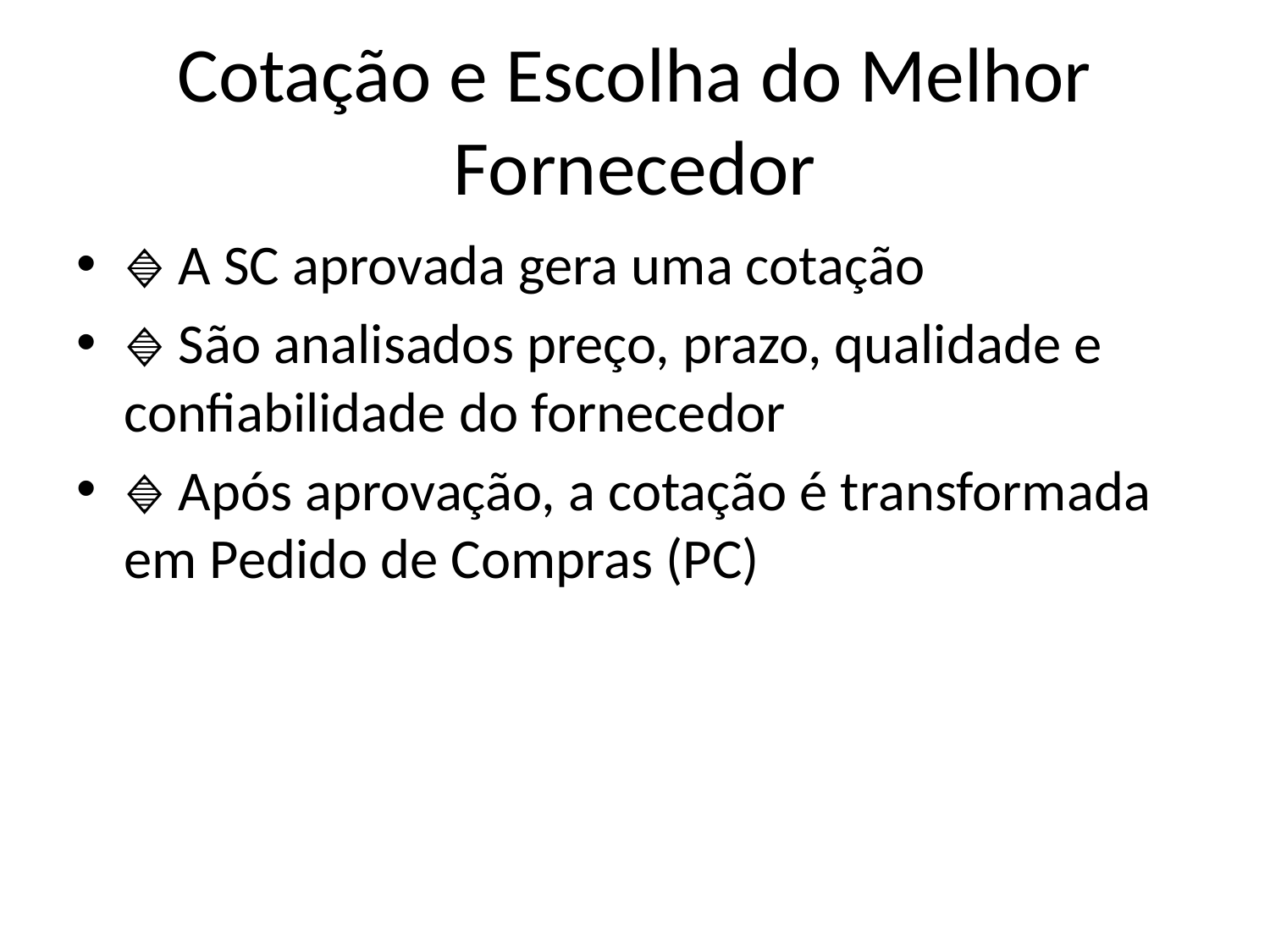

# Cotação e Escolha do Melhor Fornecedor
🔹 A SC aprovada gera uma cotação
🔹 São analisados preço, prazo, qualidade e confiabilidade do fornecedor
🔹 Após aprovação, a cotação é transformada em Pedido de Compras (PC)